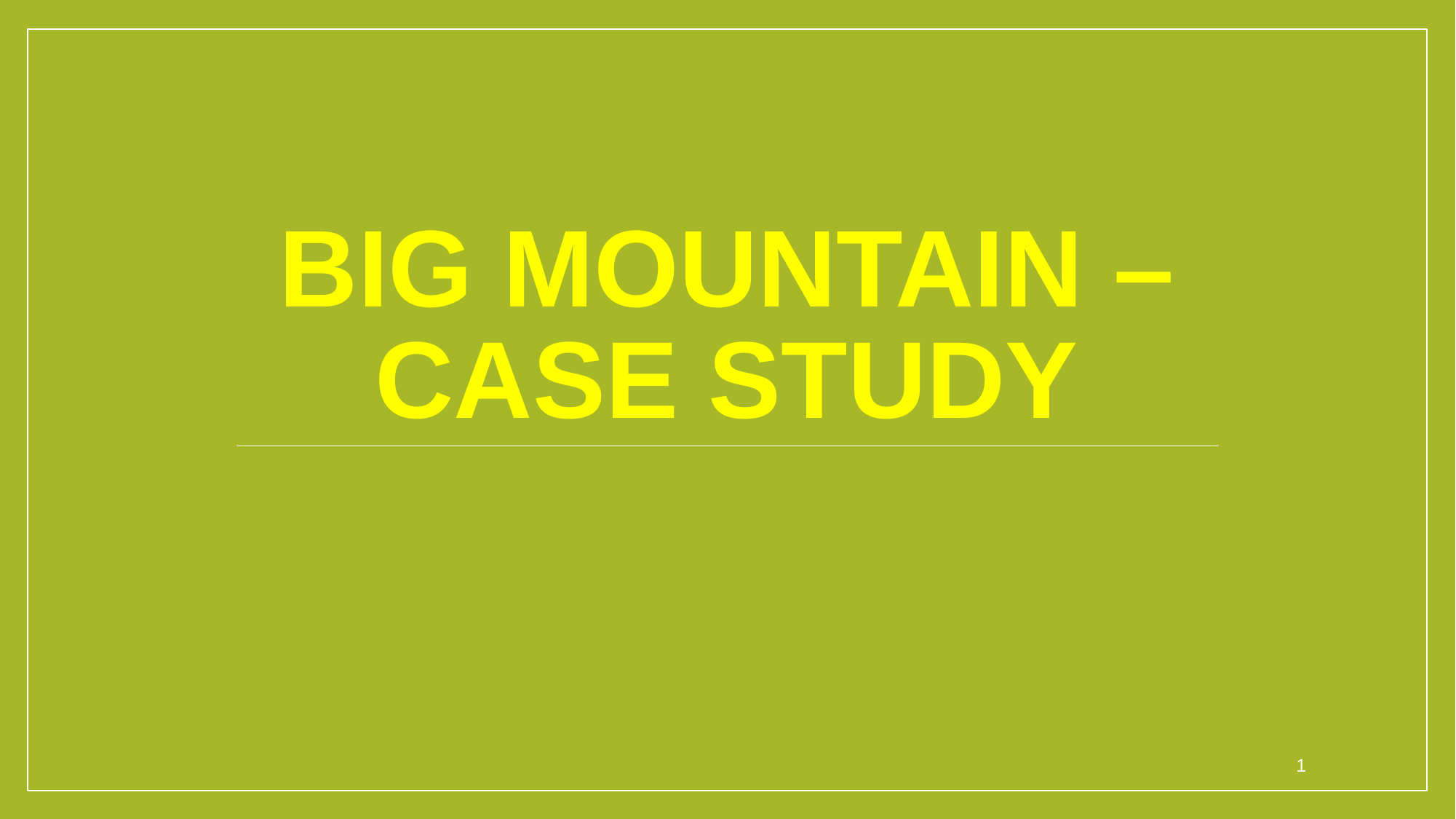

# Big Mountain – Case Study
1